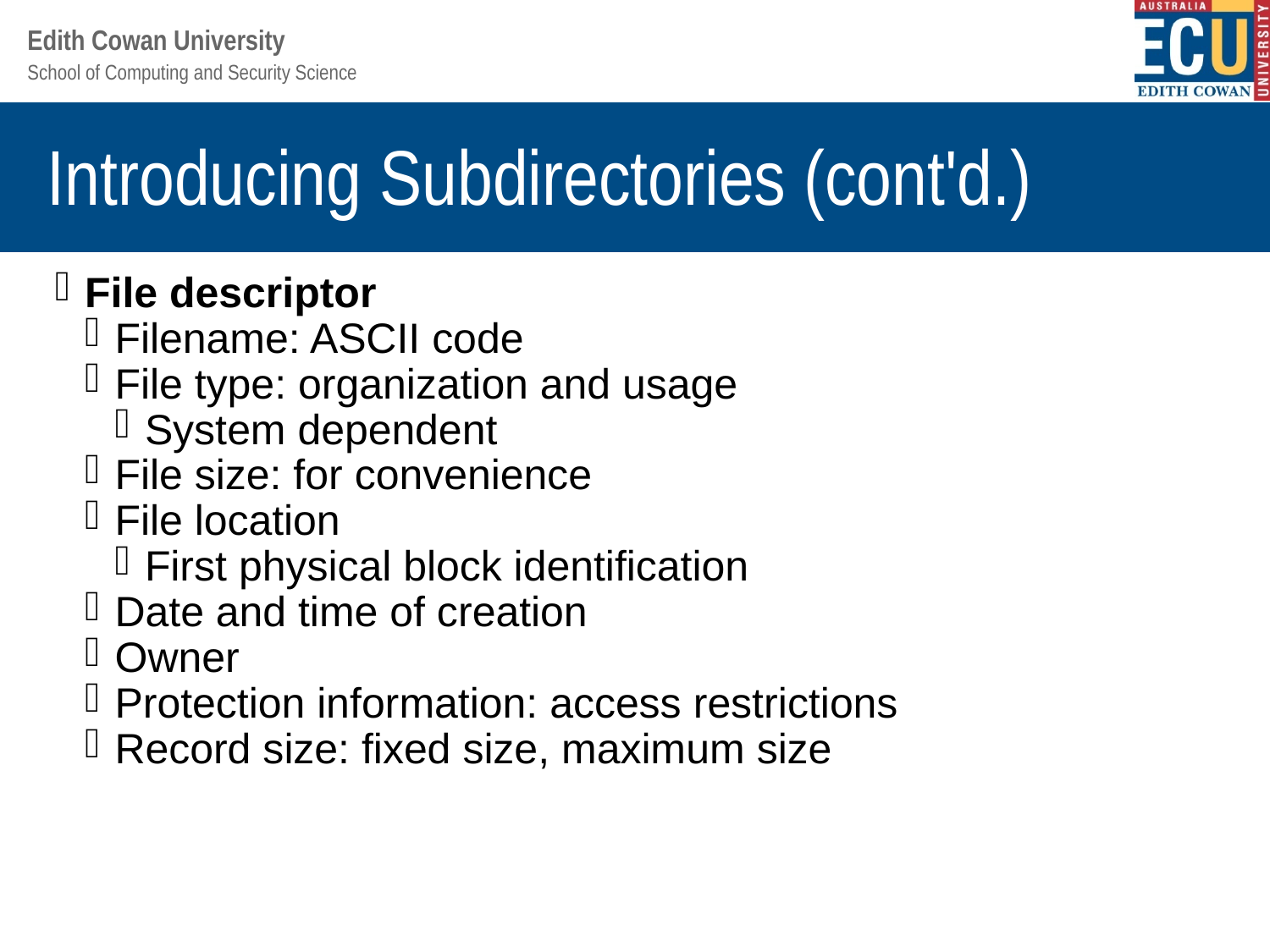

Introducing Subdirectories (cont'd.)
File descriptor
Filename: ASCII code
File type: organization and usage
System dependent
File size: for convenience
File location
First physical block identification
Date and time of creation
Owner
Protection information: access restrictions
Record size: fixed size, maximum size